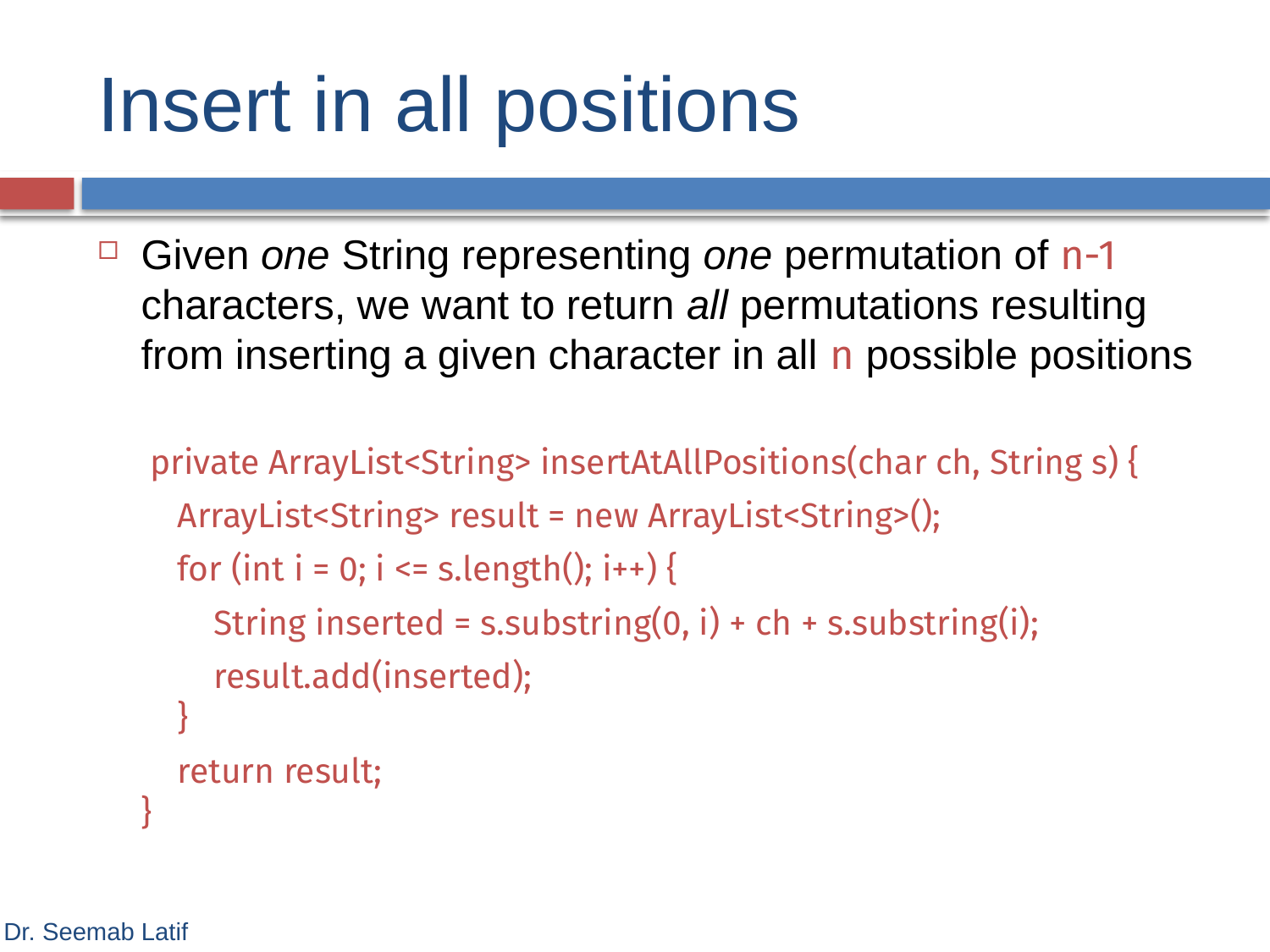

# Insert in all positions
Given one String representing one permutation of n-1 characters, we want to return all permutations resulting from inserting a given character in all n possible positions
 private ArrayList<String> insertAtAllPositions(char ch, String s) {
    ArrayList<String> result = new ArrayList<String>();
    for (int i = 0; i <= s.length(); i++) {
        String inserted = s.substring(0, i) + ch + s.substring(i);
        result.add(inserted);
    }
    return result;
}